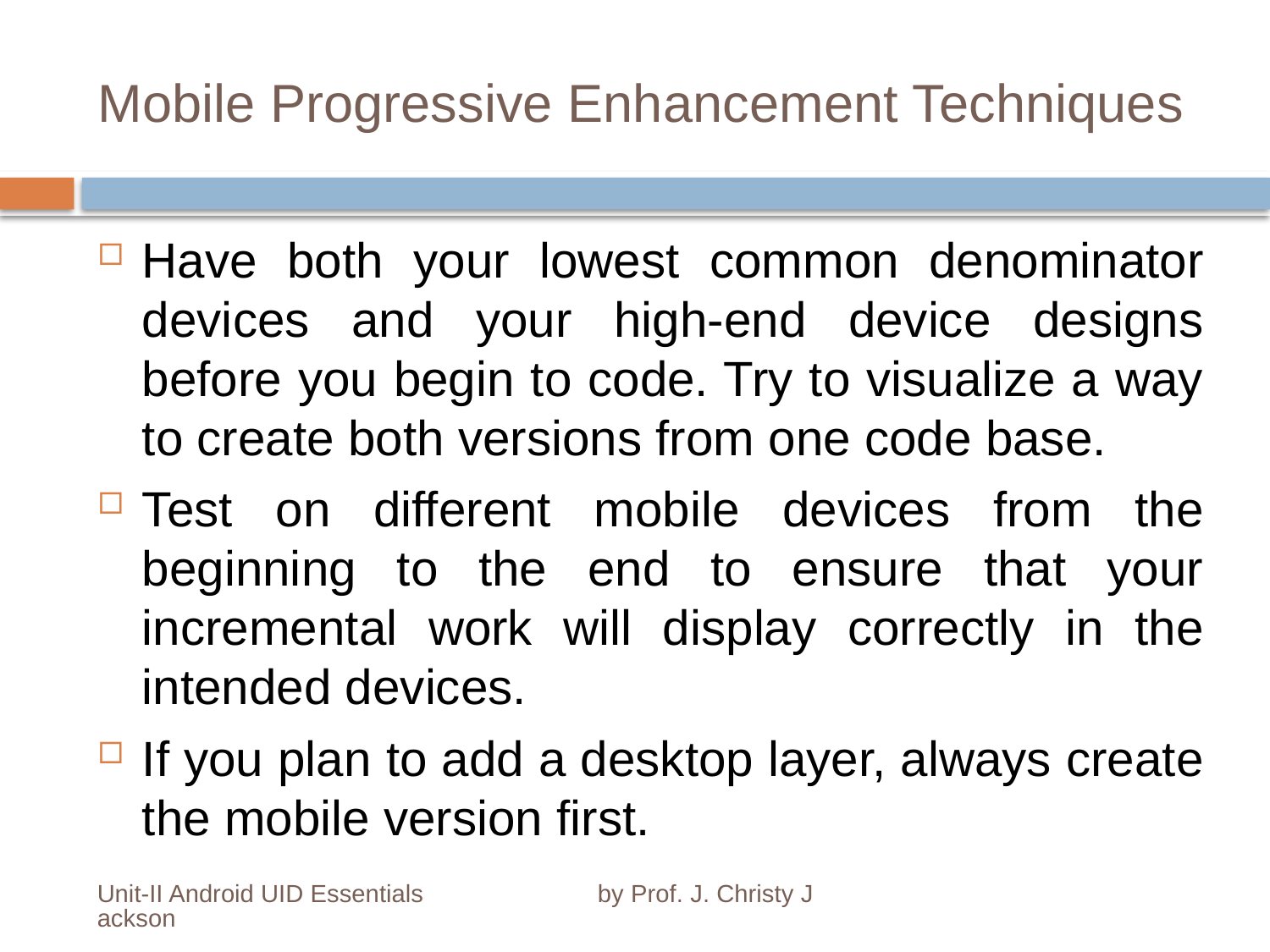

# Mobile Progressive Enhancement Techniques
Have both your lowest common denominator devices and your high-end device designs before you begin to code. Try to visualize a way to create both versions from one code base.
Test on different mobile devices from the beginning to the end to ensure that your incremental work will display correctly in the intended devices.
If you plan to add a desktop layer, always create the mobile version first.
Unit-II Android UID Essentials                         by Prof. J. Christy Jackson